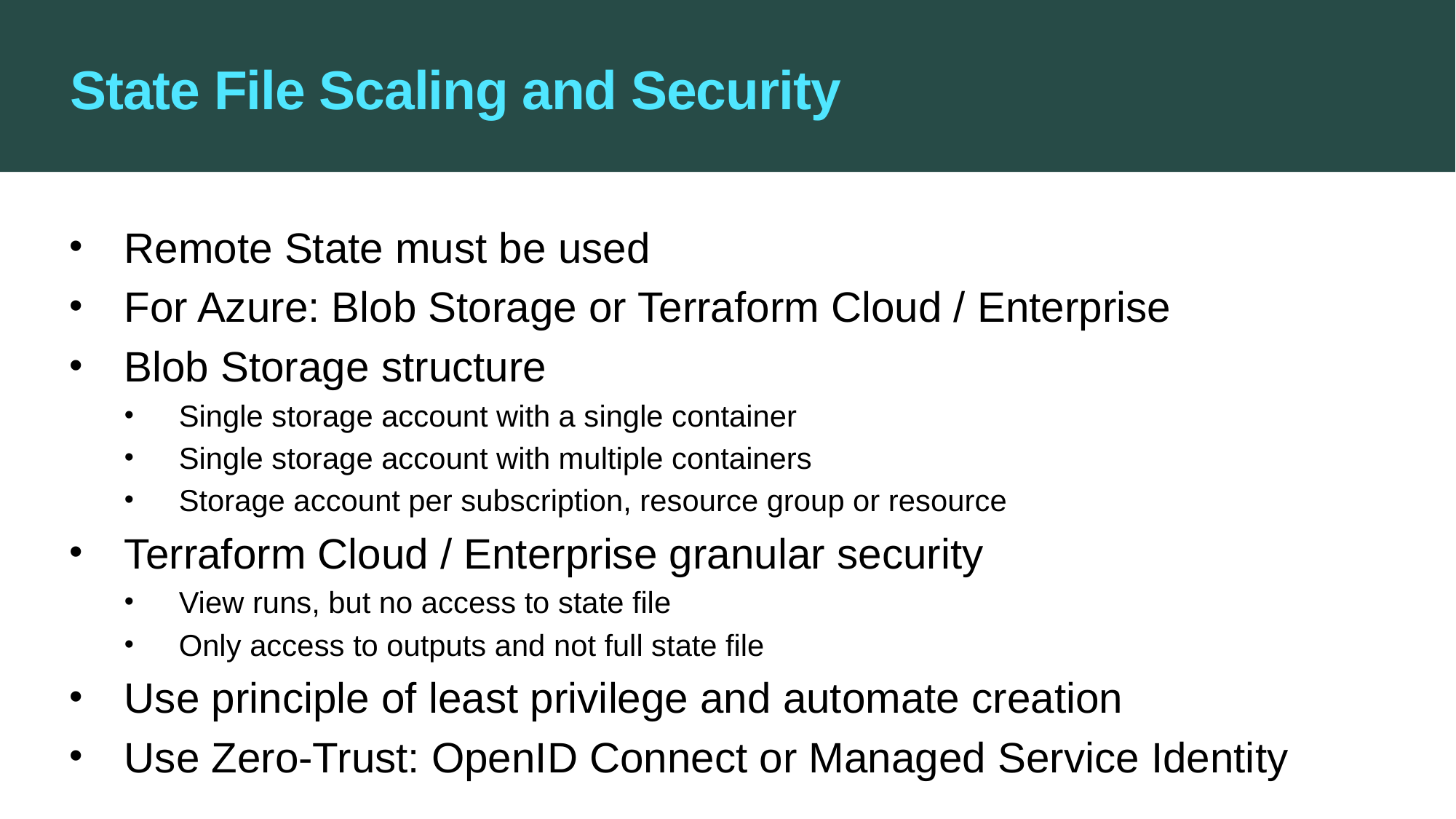

# State File Scaling and Security
Remote State must be used
For Azure: Blob Storage or Terraform Cloud / Enterprise
Blob Storage structure
Single storage account with a single container
Single storage account with multiple containers
Storage account per subscription, resource group or resource
Terraform Cloud / Enterprise granular security
View runs, but no access to state file
Only access to outputs and not full state file
Use principle of least privilege and automate creation
Use Zero-Trust: OpenID Connect or Managed Service Identity